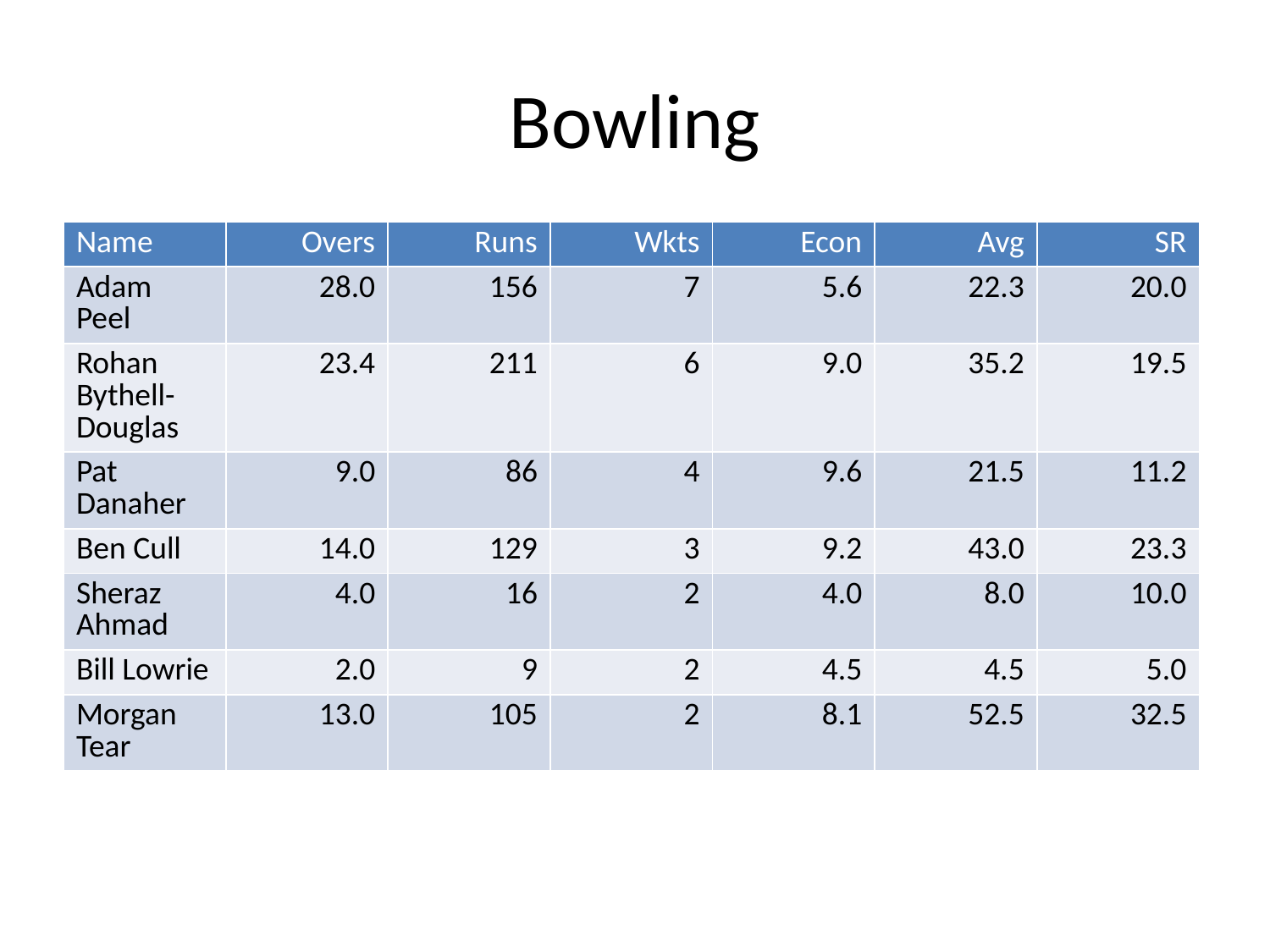

# Bowling
| Name | Overs | Runs | Wkts | Econ | Avg | SR |
| --- | --- | --- | --- | --- | --- | --- |
| Adam Peel | 28.0 | 156 | 7 | 5.6 | 22.3 | 20.0 |
| Rohan Bythell-Douglas | 23.4 | 211 | 6 | 9.0 | 35.2 | 19.5 |
| Pat Danaher | 9.0 | 86 | 4 | 9.6 | 21.5 | 11.2 |
| Ben Cull | 14.0 | 129 | 3 | 9.2 | 43.0 | 23.3 |
| Sheraz Ahmad | 4.0 | 16 | 2 | 4.0 | 8.0 | 10.0 |
| Bill Lowrie | 2.0 | 9 | 2 | 4.5 | 4.5 | 5.0 |
| Morgan Tear | 13.0 | 105 | 2 | 8.1 | 52.5 | 32.5 |